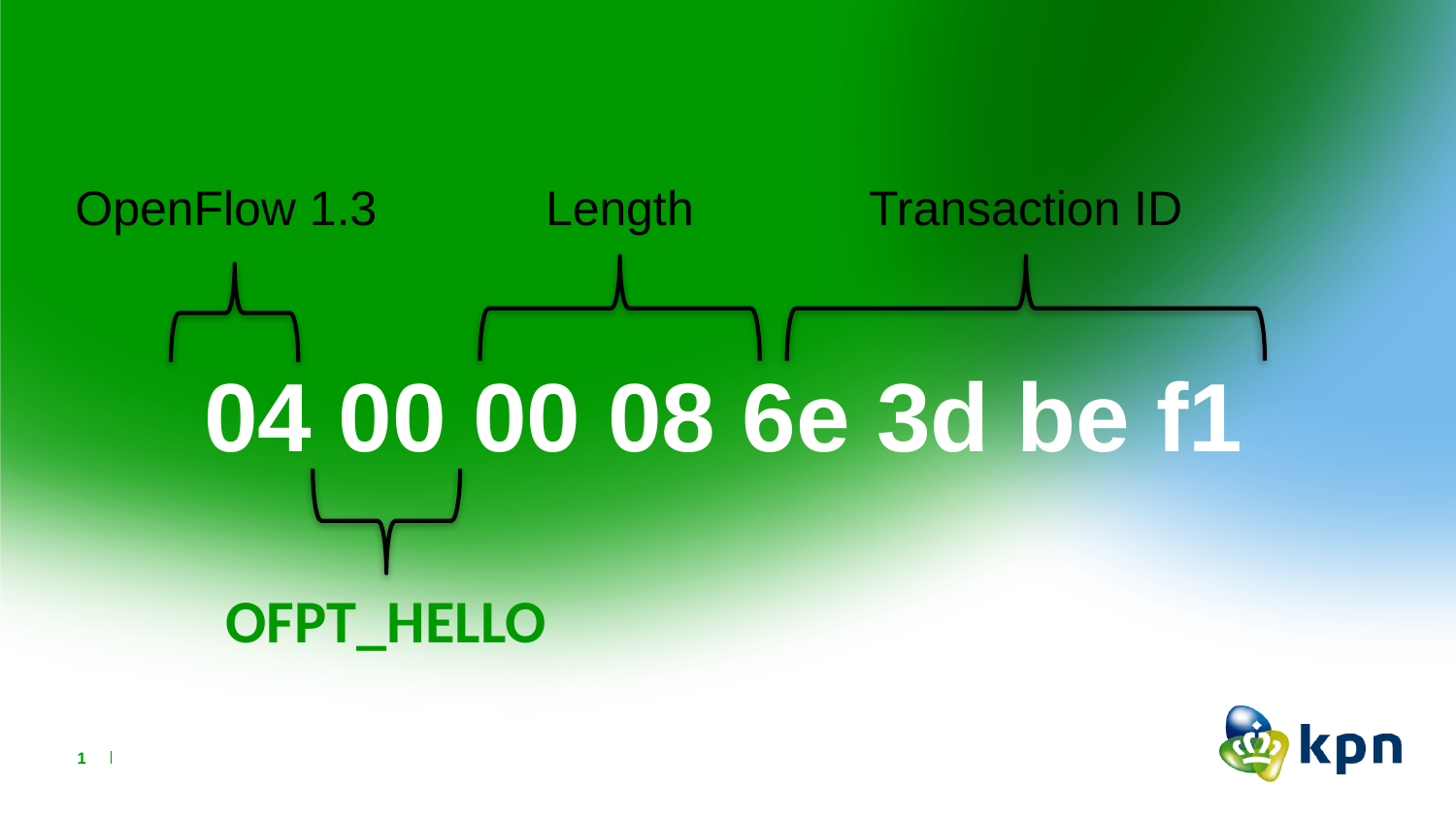

OpenFlow 1.3

Length

Transaction ID

04 00 00 08 6e 3d be f1
OFPT_HELLO

1